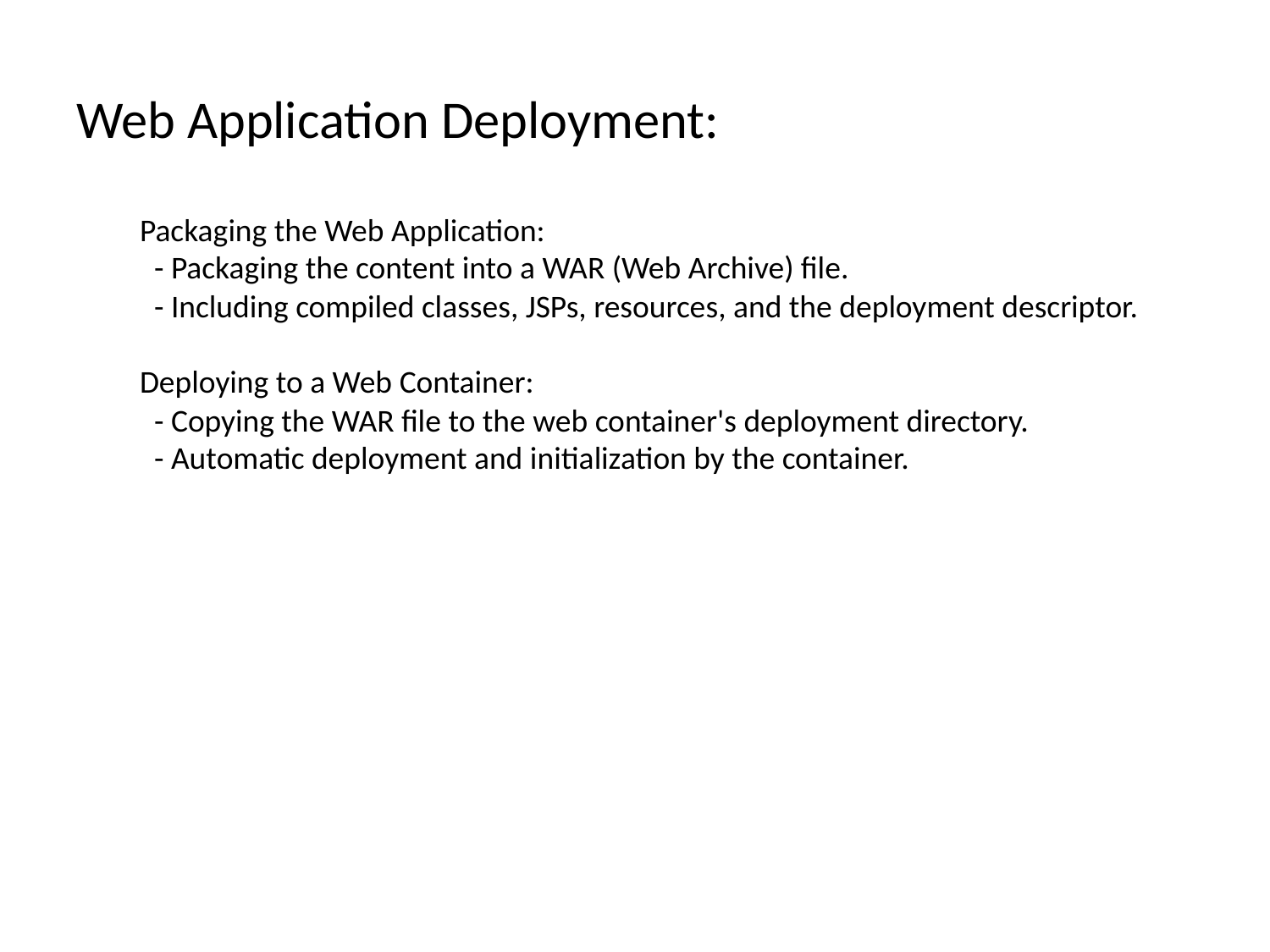

# Web Application Deployment:

Packaging the Web Application:
  - Packaging the content into a WAR (Web Archive) file.
  - Including compiled classes, JSPs, resources, and the deployment descriptor.
Deploying to a Web Container:
  - Copying the WAR file to the web container's deployment directory.
  - Automatic deployment and initialization by the container.